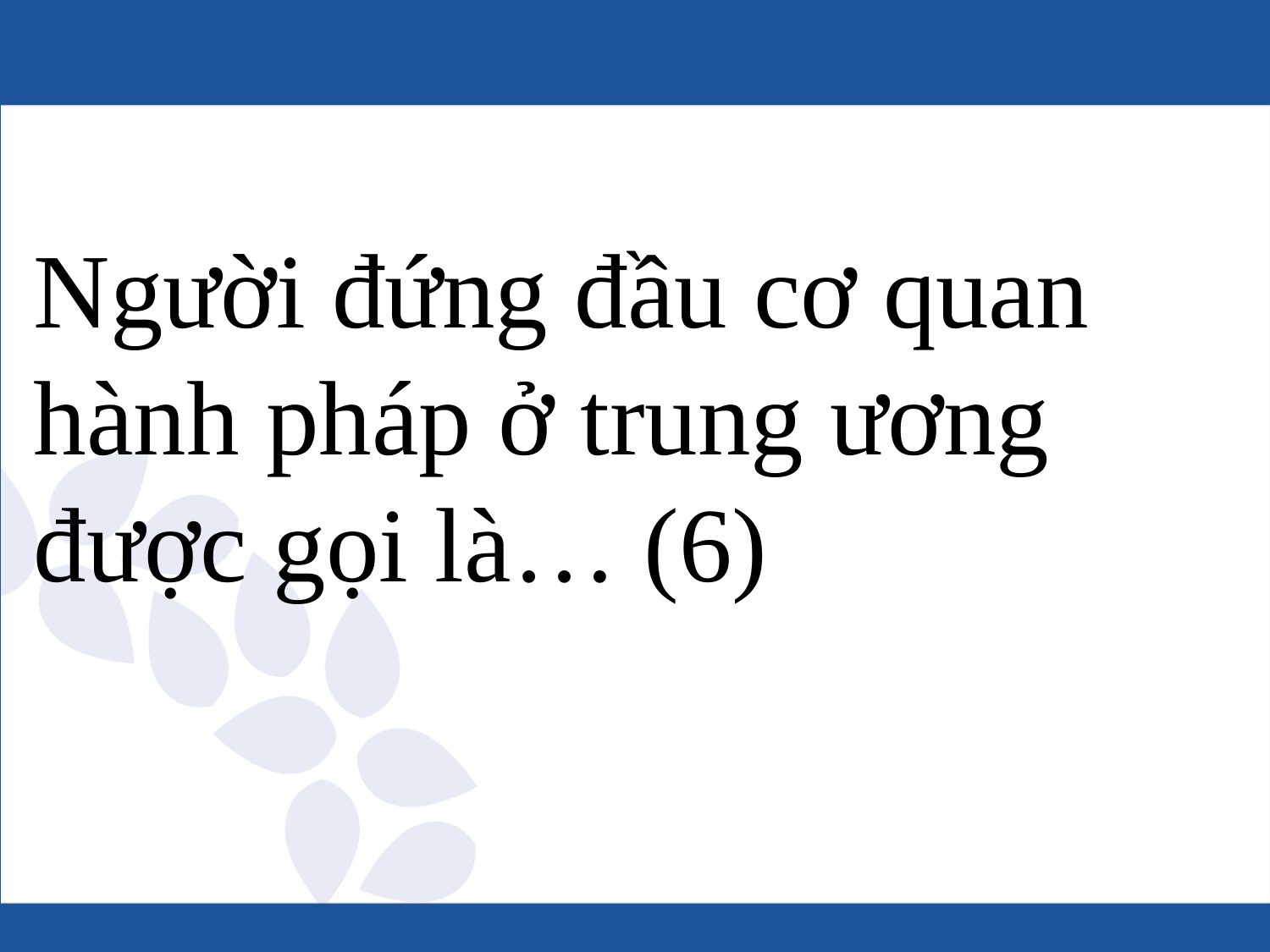

# Người đứng đầu cơ quan hành pháp ở trung ương được gọi là… (6)
47